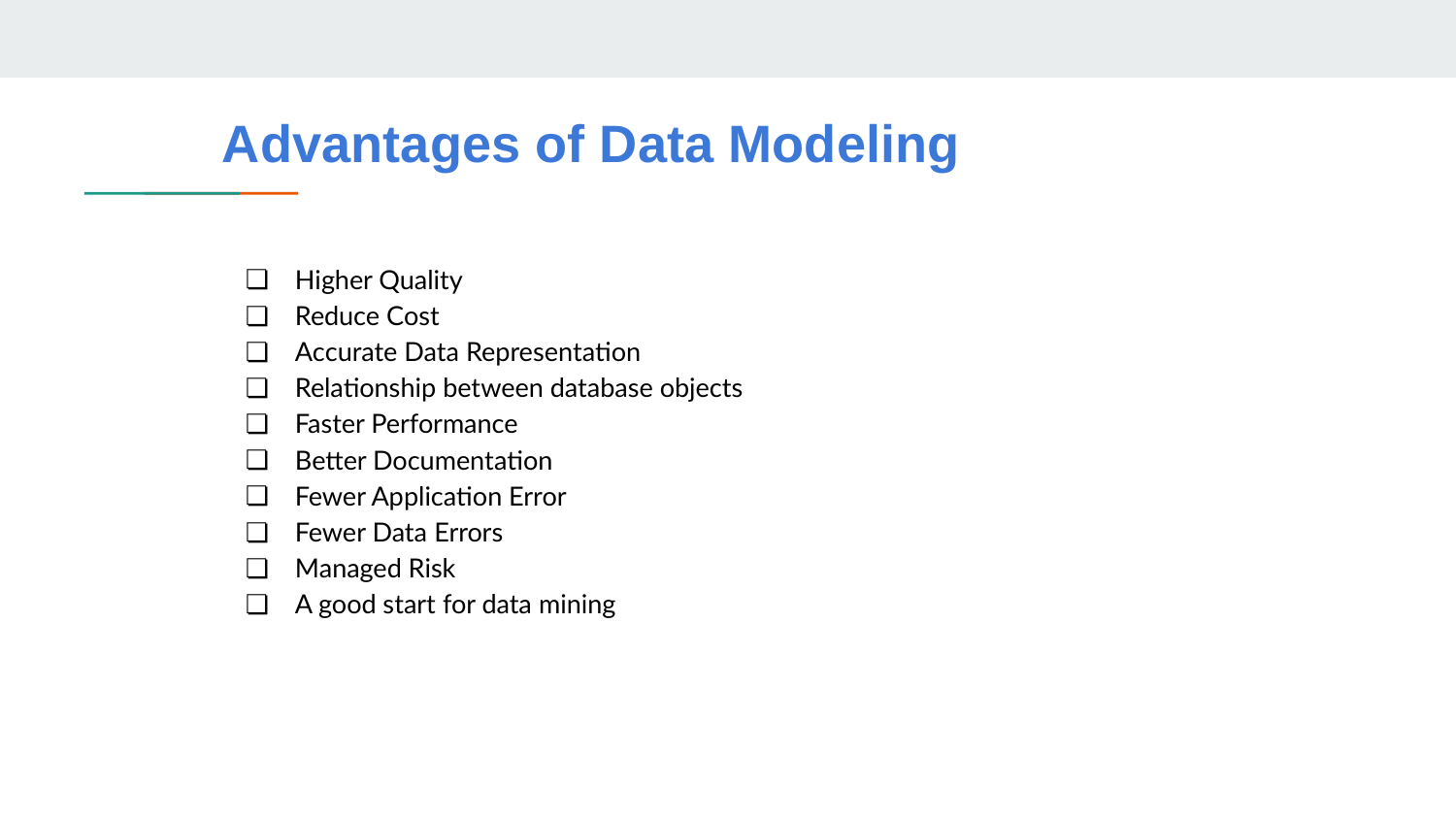

# Advantages of Data Modeling
Higher Quality
Reduce Cost
Accurate Data Representation
Relationship between database objects
Faster Performance
Better Documentation
Fewer Application Error
Fewer Data Errors
Managed Risk
A good start for data mining